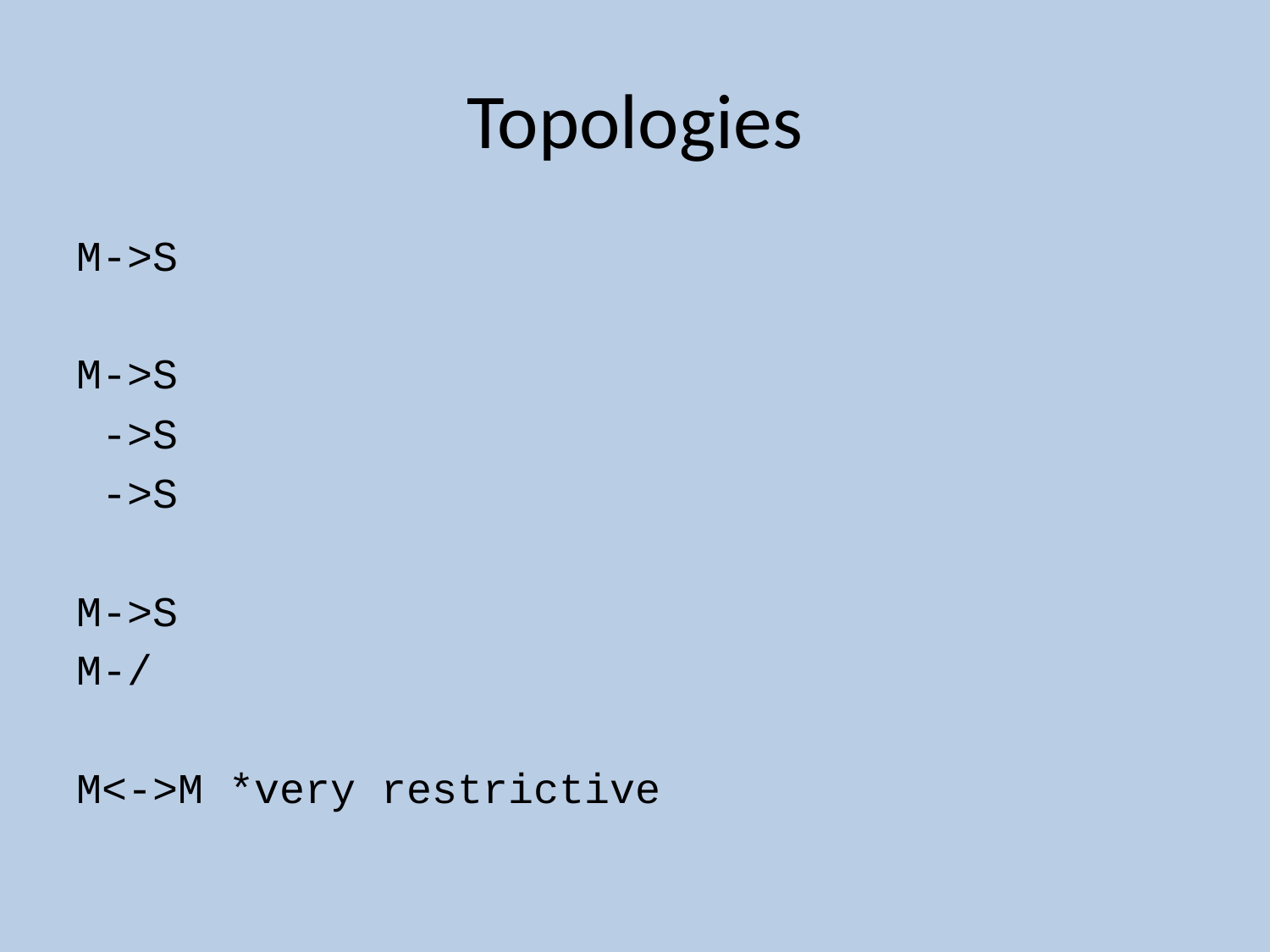

# Topologies
M->S

M->S
 ->S
 ->S

M->S
M-/

M<->M *very restrictive